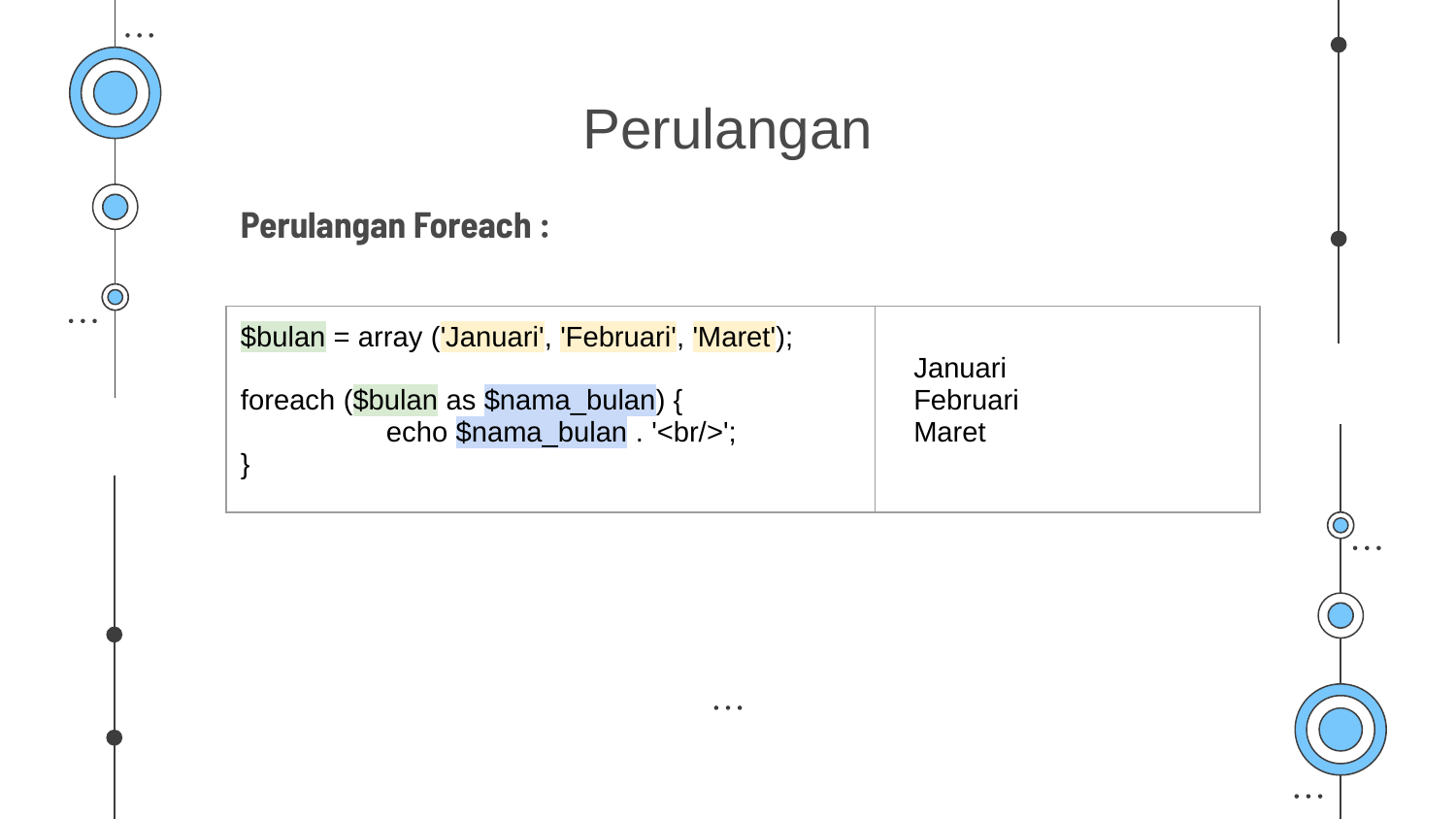

# Perulangan
Perulangan Foreach :
| $bulan = array ('Januari', 'Februari', 'Maret'); foreach ($bulan as $nama\_bulan) { echo $nama\_bulan . '<br/>'; } | Januari Februari Maret |
| --- | --- |